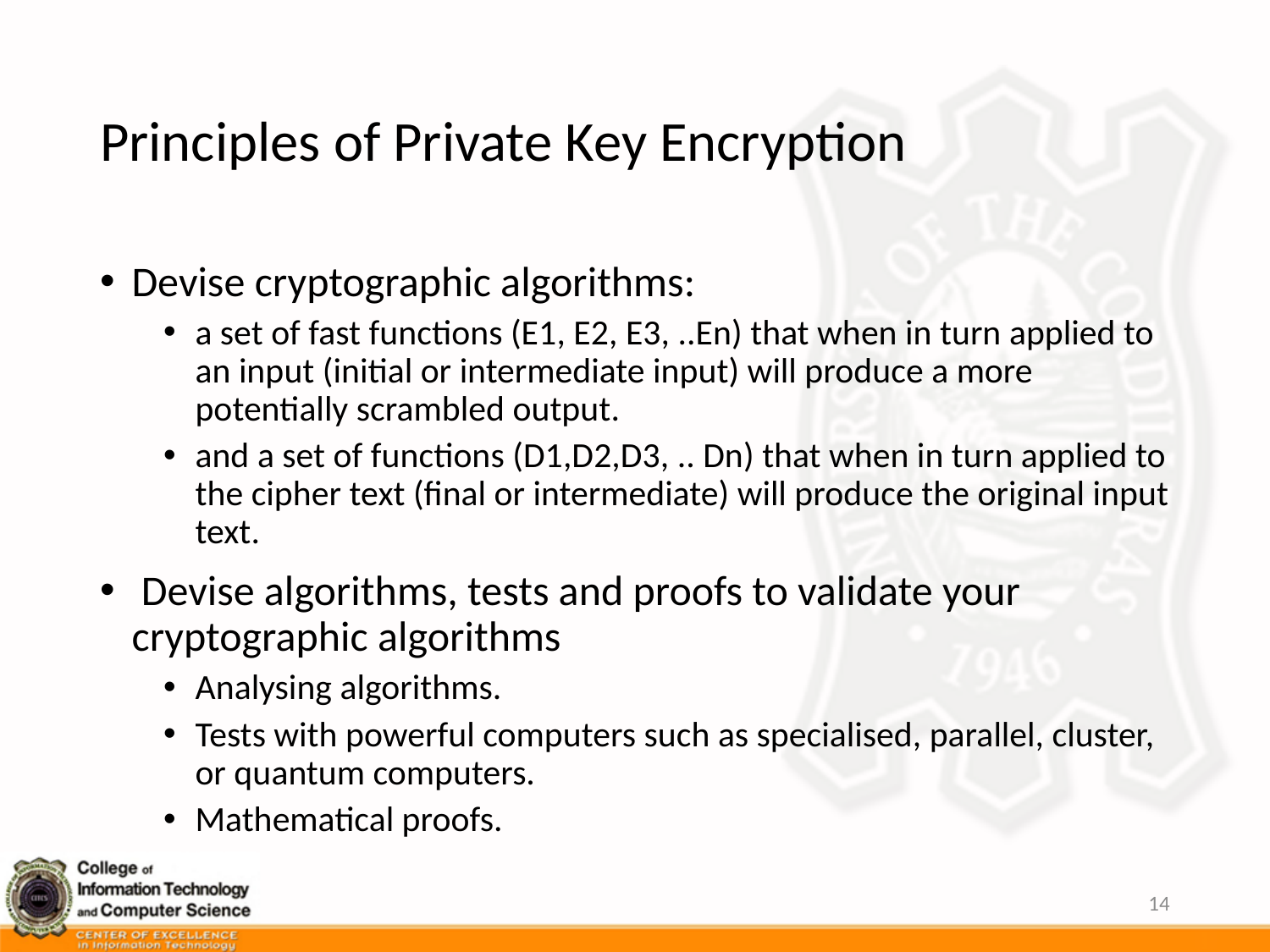

# Principles of Private Key Encryption
Devise cryptographic algorithms:
a set of fast functions (E1, E2, E3, ..En) that when in turn applied to an input (initial or intermediate input) will produce a more potentially scrambled output.
and a set of functions (D1,D2,D3, .. Dn) that when in turn applied to the cipher text (final or intermediate) will produce the original input text.
 Devise algorithms, tests and proofs to validate your cryptographic algorithms
Analysing algorithms.
Tests with powerful computers such as specialised, parallel, cluster, or quantum computers.
Mathematical proofs.
14